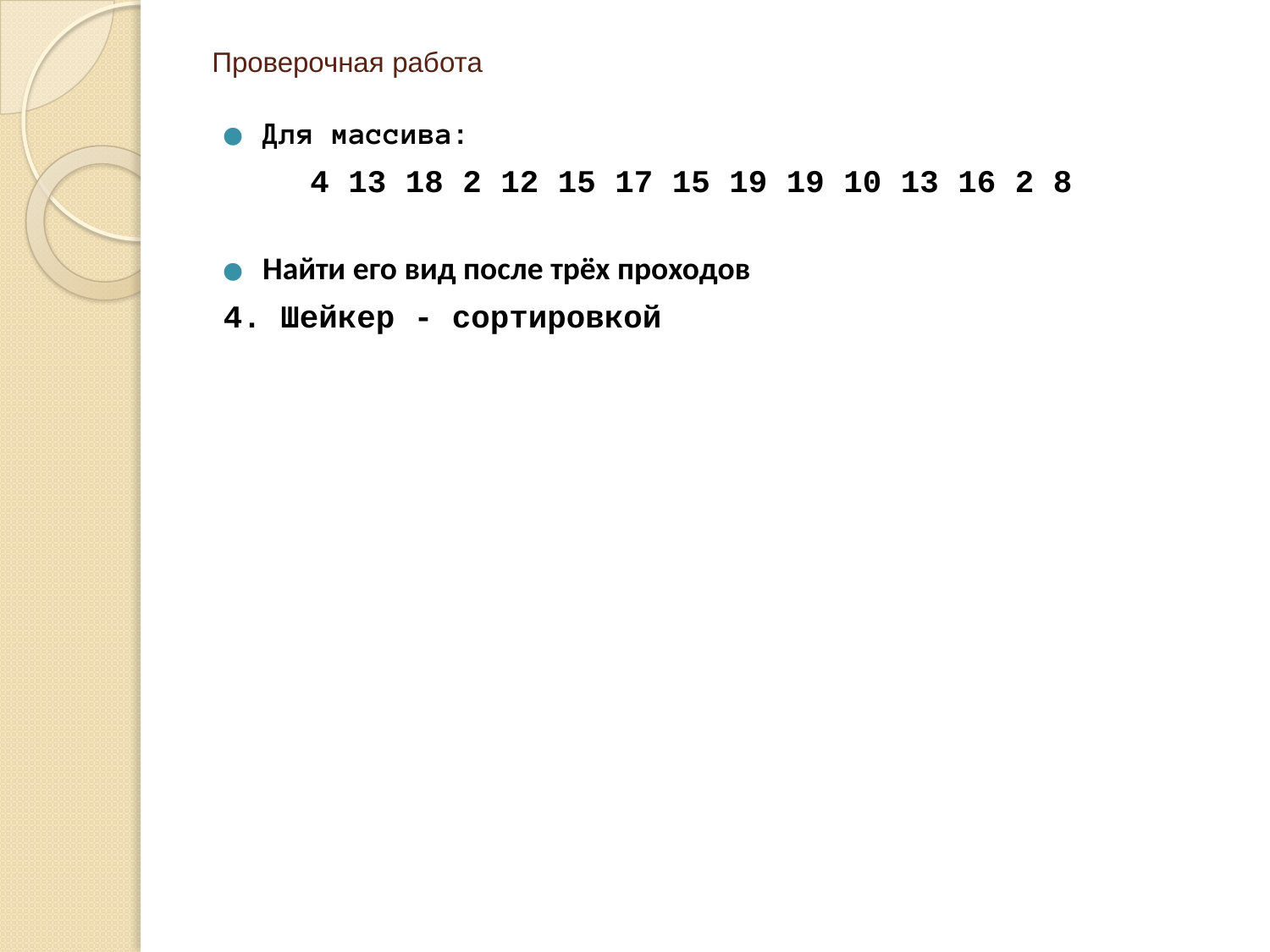

# Проверочная работа
Для массива:
     4 13 18 2 12 15 17 15 19 19 10 13 16 2 8
Найти его вид после трёх проходов
4. Шейкер - сортировкой